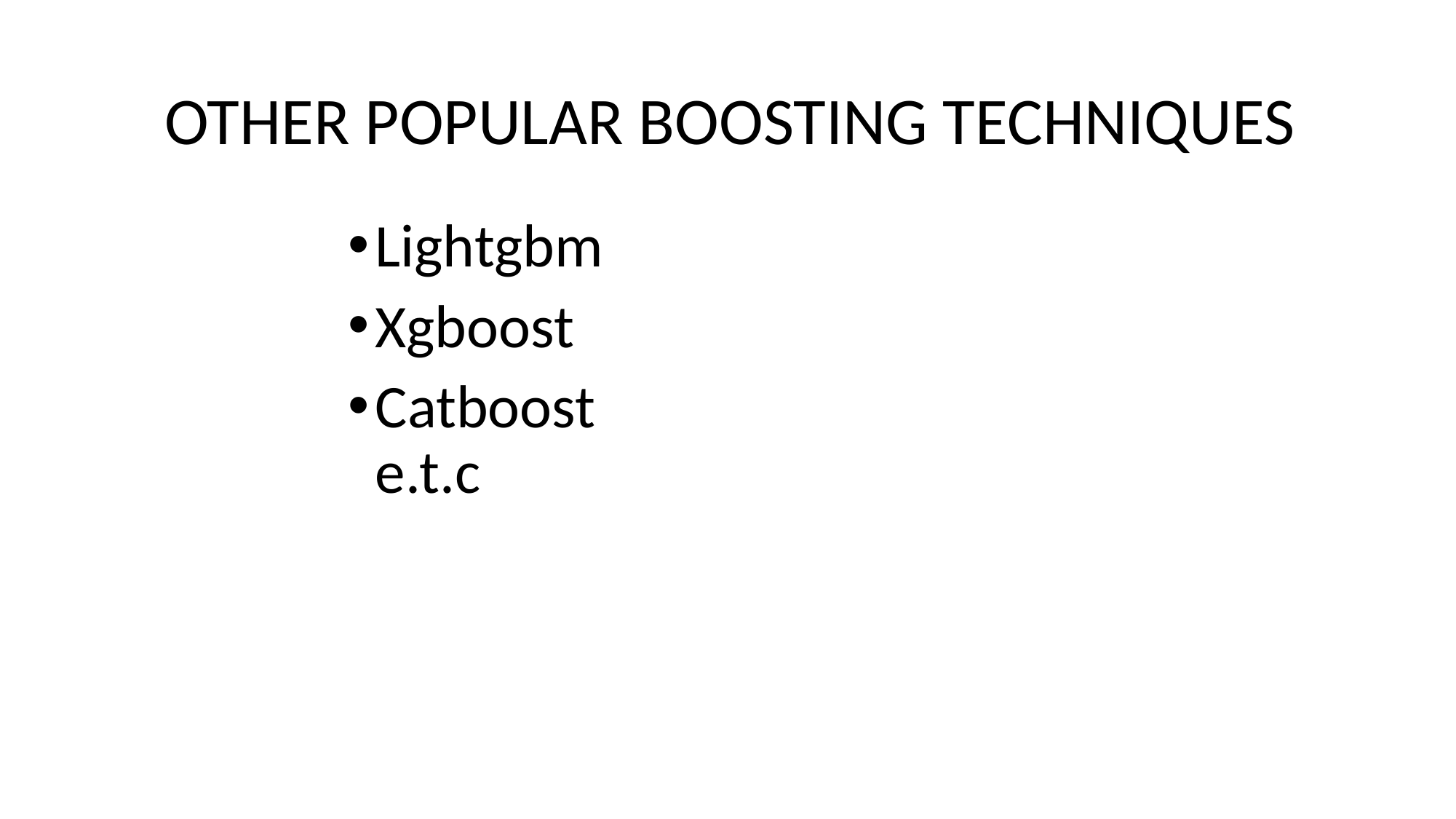

# OTHER POPULAR BOOSTING TECHNIQUES
Lightgbm
Xgboost
Catboost  e.t.c